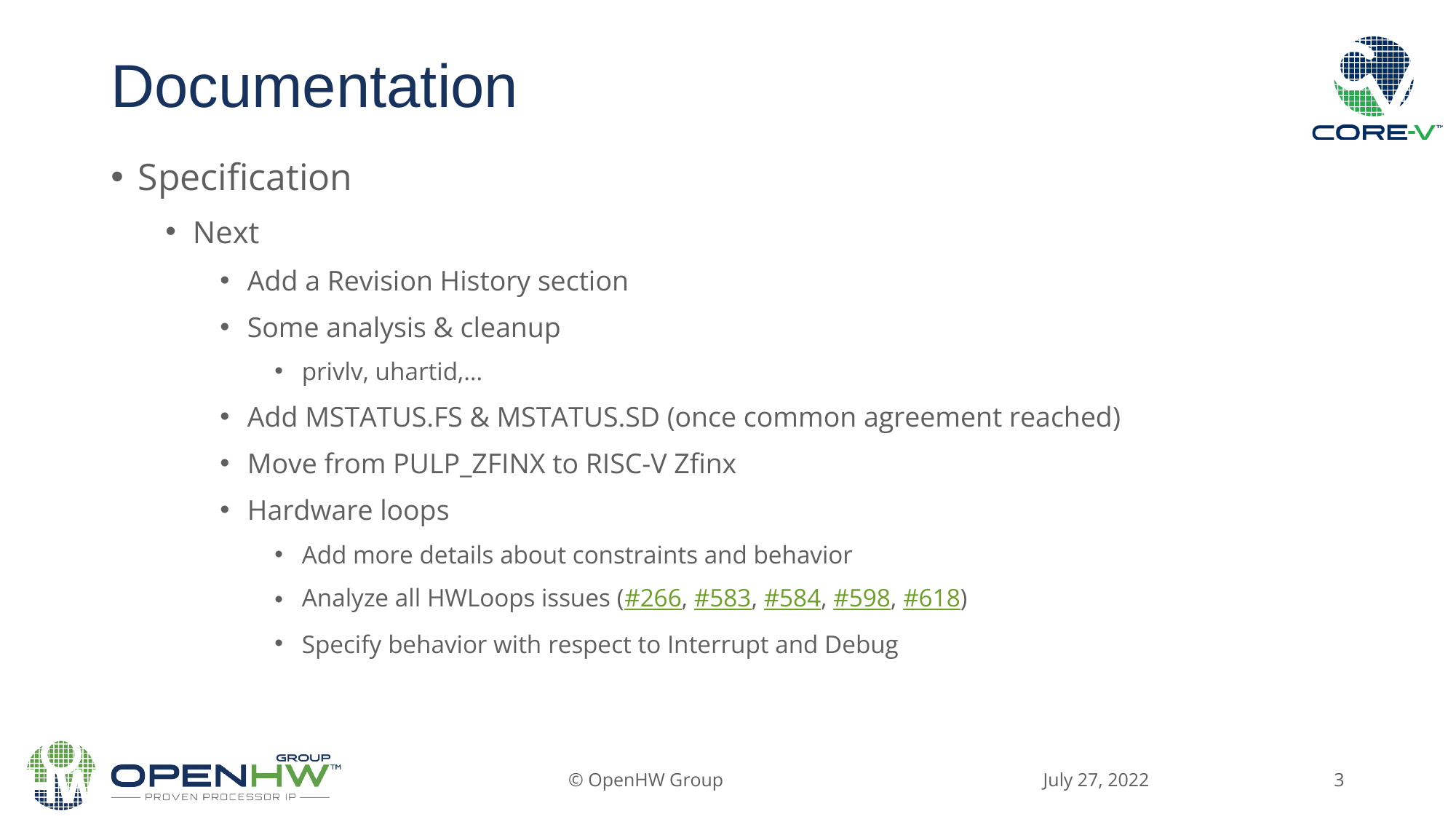

# Documentation
Specification
Next
Add a Revision History section
Some analysis & cleanup
privlv, uhartid,…
Add MSTATUS.FS & MSTATUS.SD (once common agreement reached)
Move from PULP_ZFINX to RISC-V Zfinx
Hardware loops
Add more details about constraints and behavior
Analyze all HWLoops issues (#266, #583, #584, #598, #618)
Specify behavior with respect to Interrupt and Debug
July 27, 2022
© OpenHW Group
3